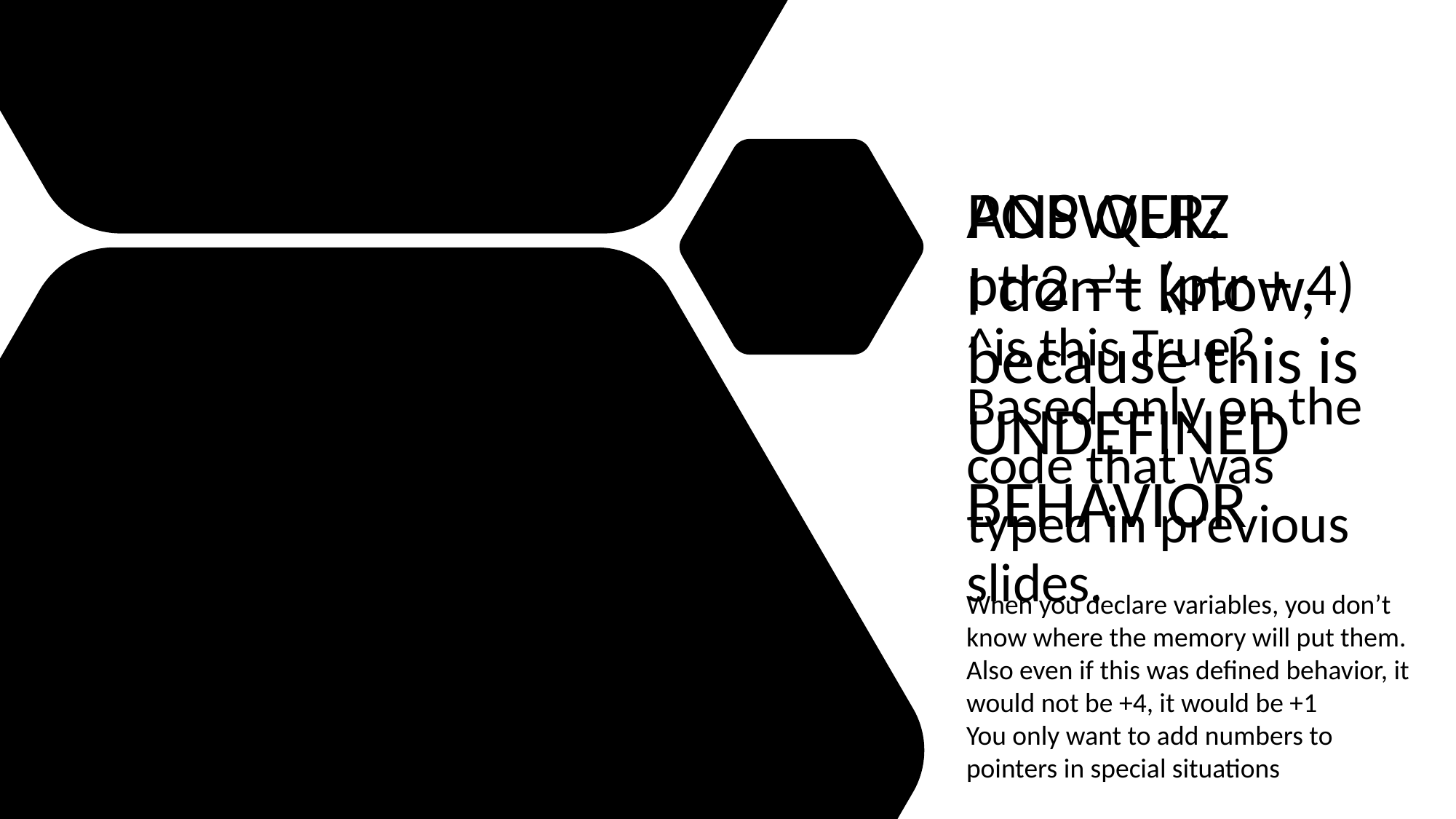

# POP QUIZ ptr2 == (ptr + 4) ^is this True? Based only on the code that was typed in previous slides.
ANSWER:
I don’t know, because this is UNDEFINED BEHAVIOR
When you declare variables, you don’t know where the memory will put them.
Also even if this was defined behavior, it would not be +4, it would be +1
You only want to add numbers to pointers in special situations